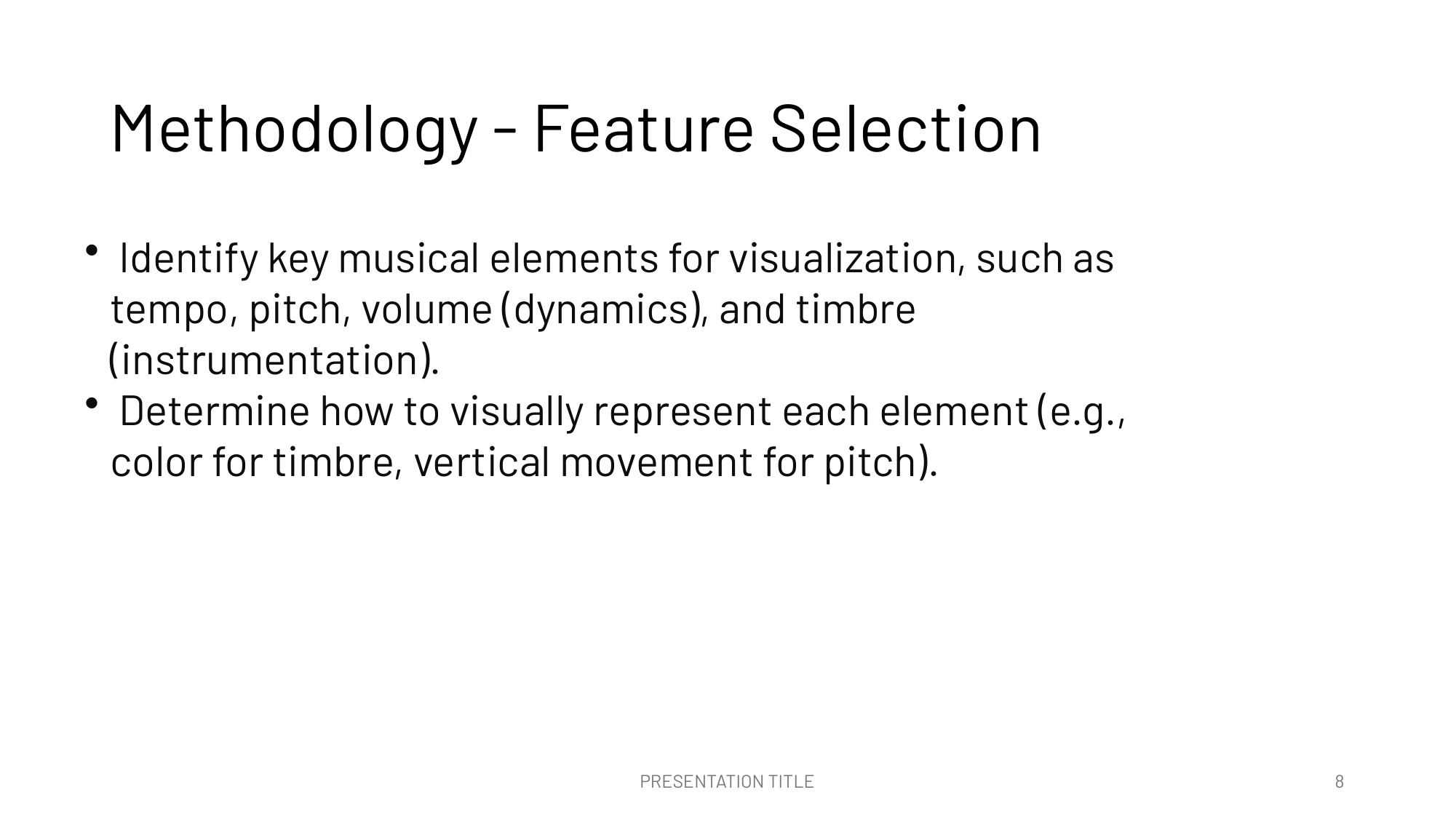

# Methodology - Feature Selection

 Identify key musical elements for visualization, such as tempo, pitch, volume (dynamics), and timbre (instrumentation).
 Determine how to visually represent each element (e.g., color for timbre, vertical movement for pitch).

PRESENTATION TITLE
8